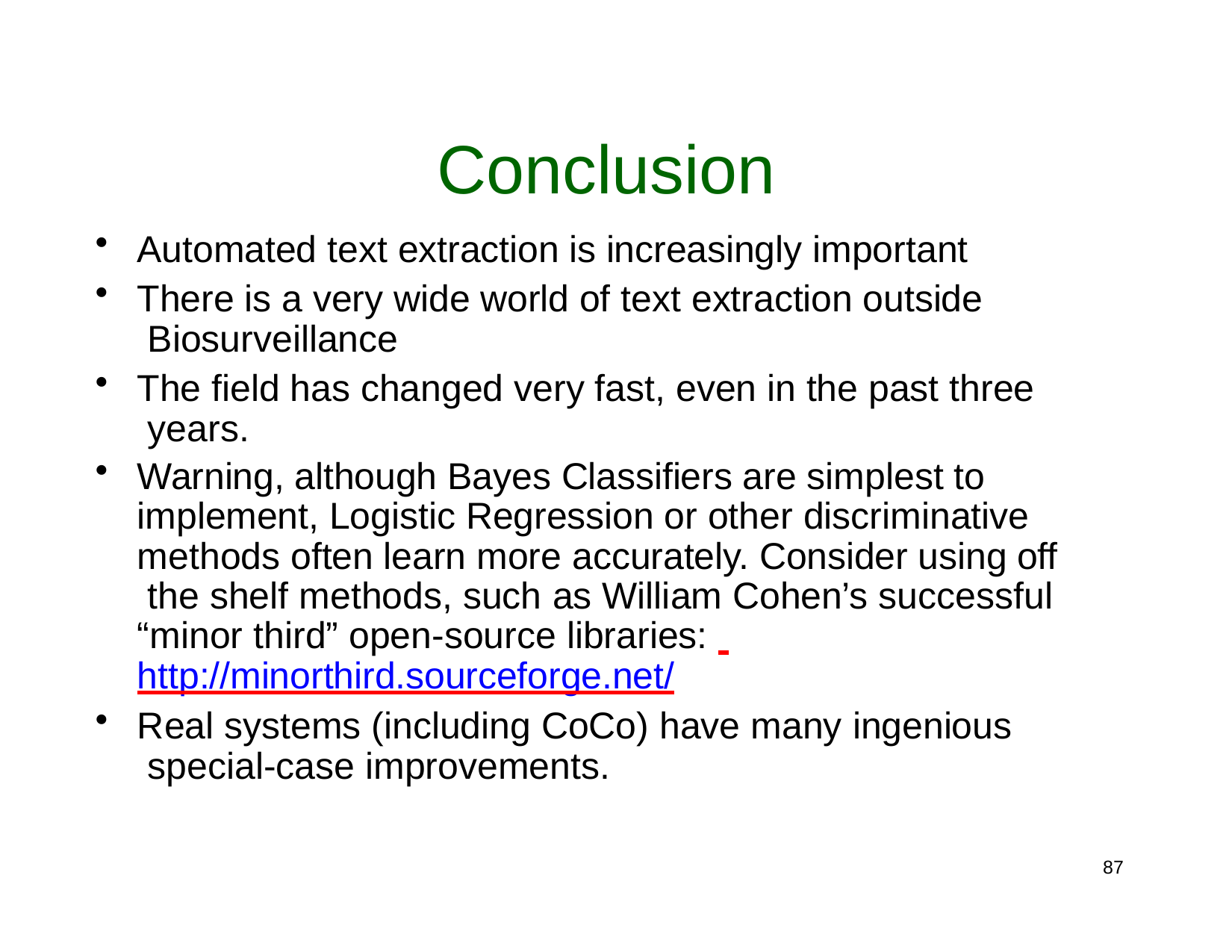

# Conclusion
Automated text extraction is increasingly important
There is a very wide world of text extraction outside  Biosurveillance
The field has changed very fast, even in the past three  years.
Warning, although Bayes Classifiers are simplest to  implement, Logistic Regression or other discriminative  methods often learn more accurately. Consider using off  the shelf methods, such as William Cohen’s successful  “minor third” open-source libraries:  http://minorthird.sourceforge.net/
Real systems (including CoCo) have many ingenious  special-case improvements.
87